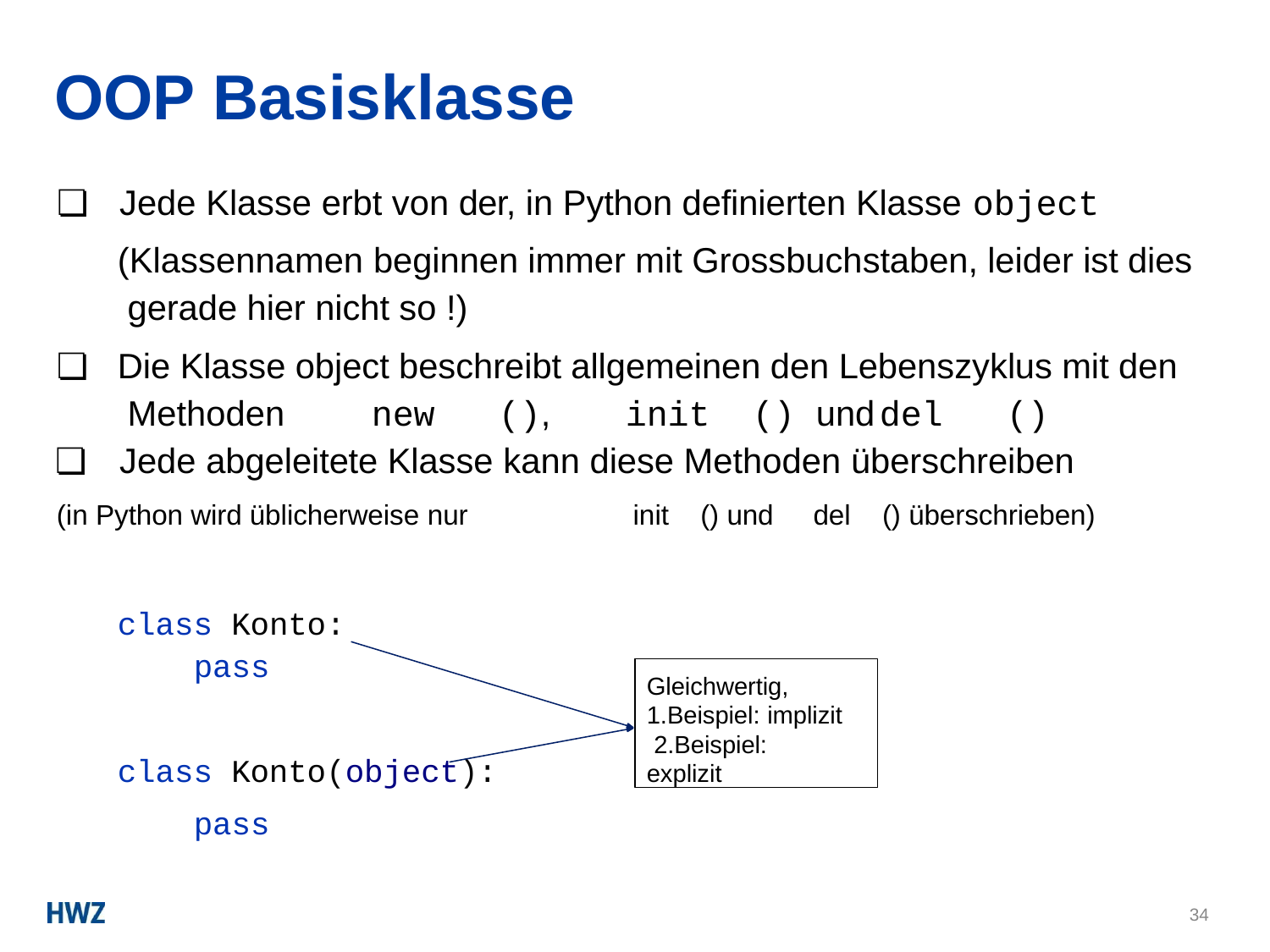

# OOP Basisklasse
❏	Jede Klasse erbt von der, in Python definierten Klasse object
(Klassennamen beginnen immer mit Grossbuchstaben, leider ist dies  gerade hier nicht so !)
❏	Die Klasse object beschreibt allgemeinen den Lebenszyklus mit den  Methoden	new	(),	init	() und	del	()
❏	Jede abgeleitete Klasse kann diese Methoden überschreiben
(in Python wird üblicherweise nur	init	() und	del	() überschrieben)
class Konto:  pass

Gleichwertig,  1.Beispiel: implizit  2.Beispiel: explizit
class Konto(object):  pass
34